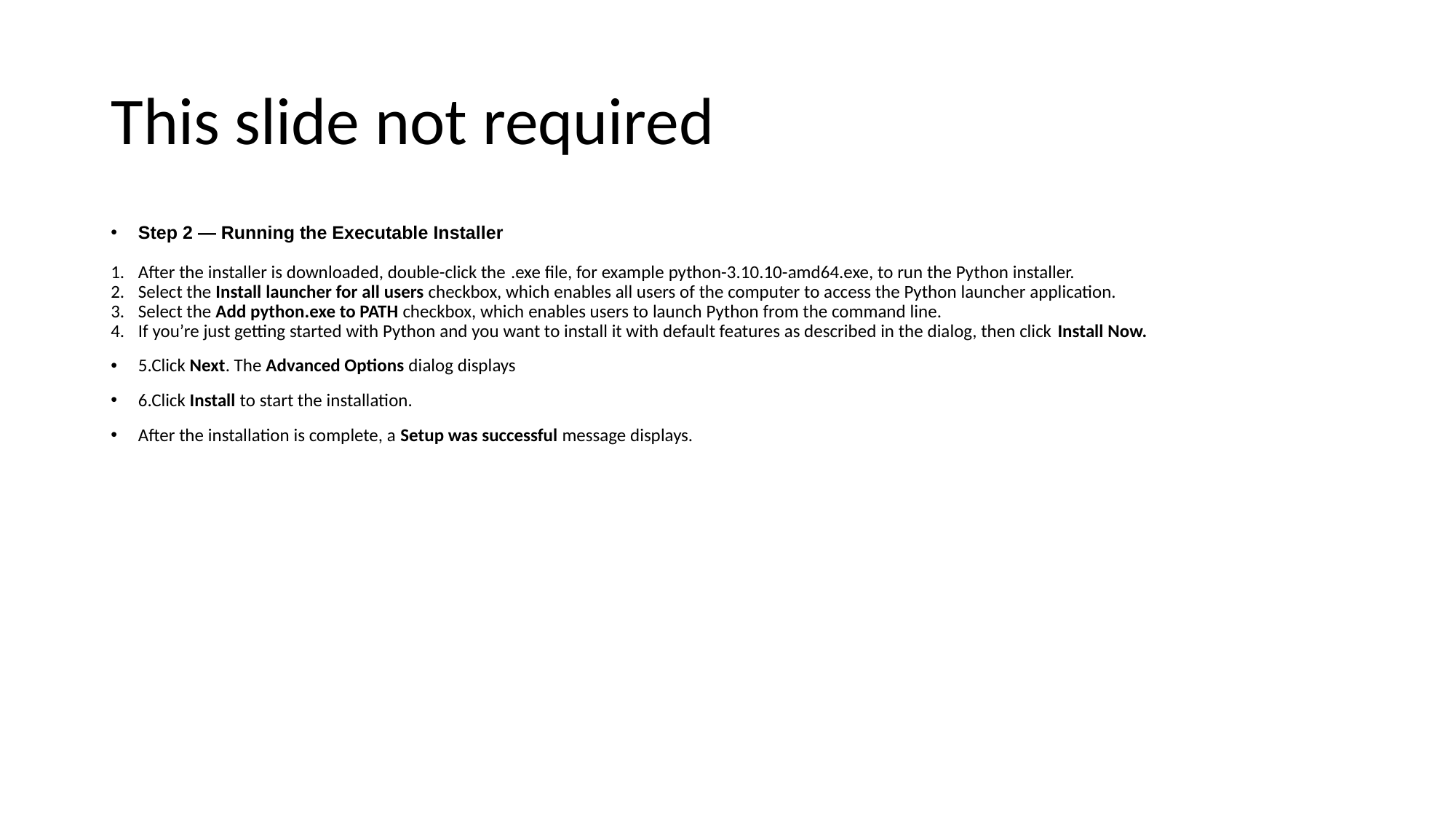

# This slide not required
Step 2 — Running the Executable Installer

After the installer is downloaded, double-click the .exe file, for example python-3.10.10-amd64.exe, to run the Python installer.
Select the Install launcher for all users checkbox, which enables all users of the computer to access the Python launcher application.
Select the Add python.exe to PATH checkbox, which enables users to launch Python from the command line.
If you’re just getting started with Python and you want to install it with default features as described in the dialog, then click Install Now.
5.Click Next. The Advanced Options dialog displays
6.Click Install to start the installation.
After the installation is complete, a Setup was successful message displays.